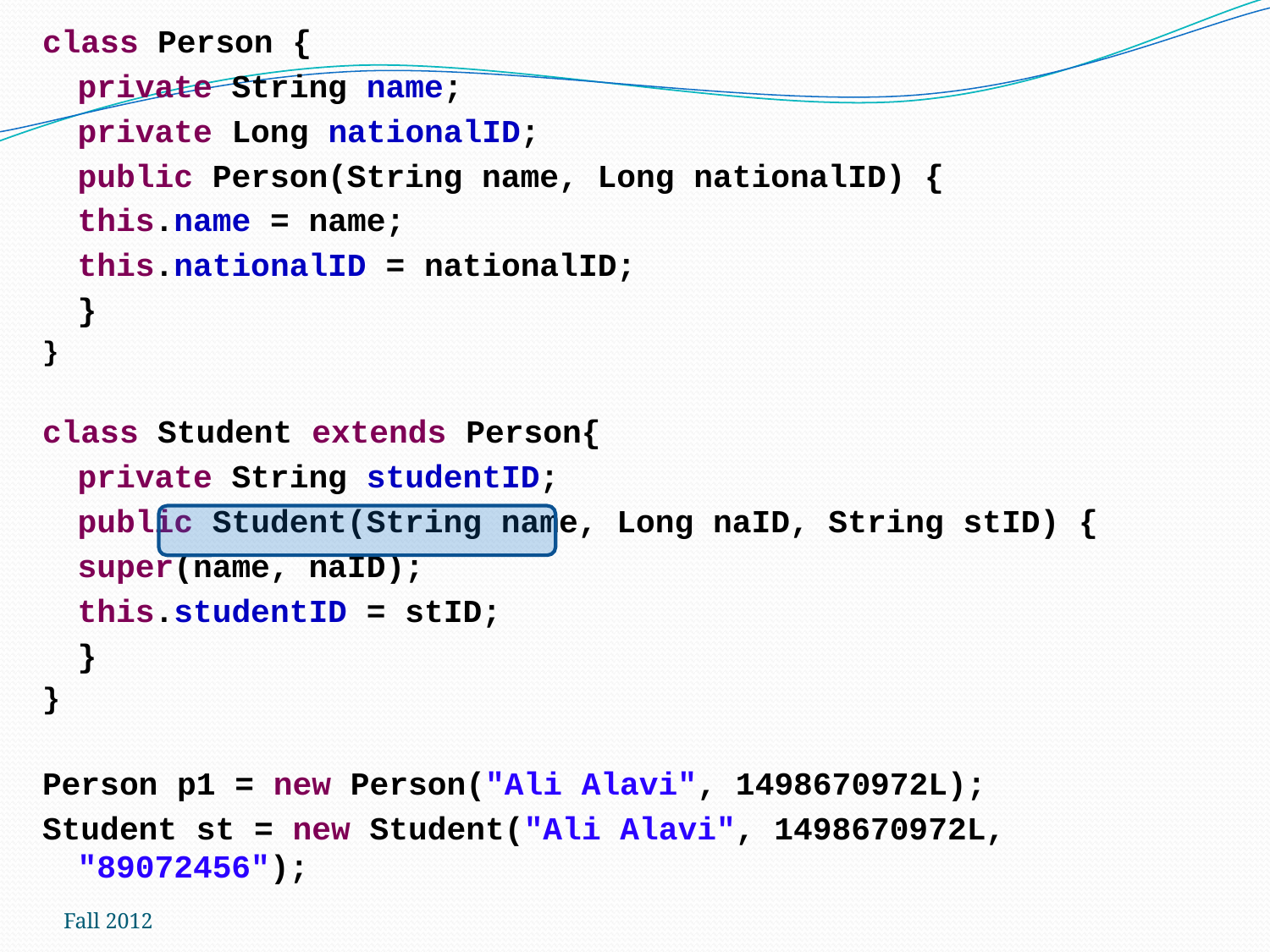

class Person {
	private String name;
	private Long nationalID;
	public Person(String name, Long nationalID) {
		this.name = name;
		this.nationalID = nationalID;
	}
}

class Student extends Person{
	private String studentID;
	public Student(String name, Long naID, String stID) {
		super(name, naID);
		this.studentID = stID;
	}
}

Person p1 = new Person("Ali Alavi", 1498670972L);
Student st = new Student("Ali Alavi", 1498670972L, "89072456");

Fall 2012
Sharif University of Technology
57